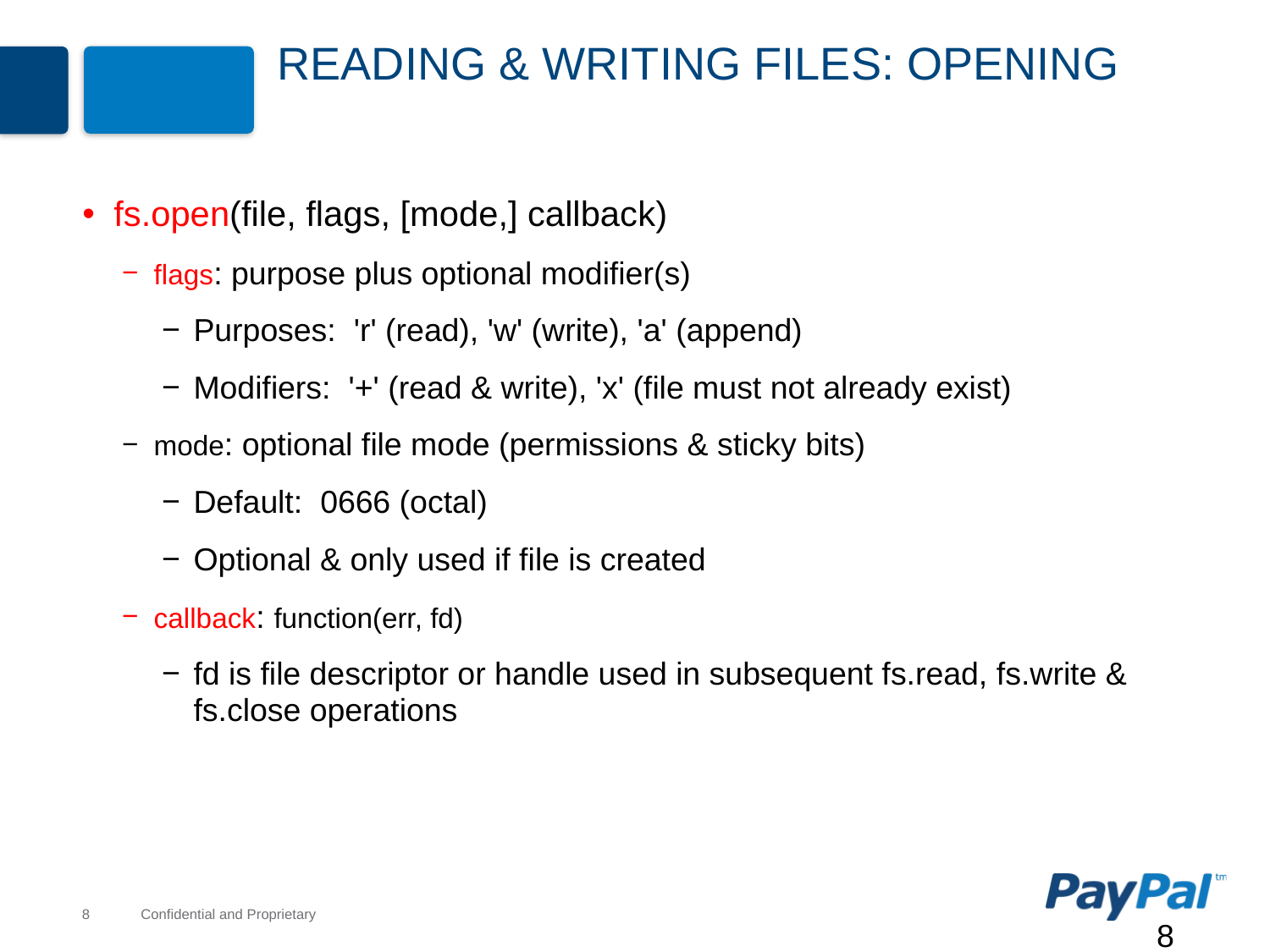

# Reading & Writing Files: Opening
fs.open(file, flags, [mode,] callback)
flags: purpose plus optional modifier(s)
Purposes:  'r' (read), 'w' (write), 'a' (append)
Modifiers:  '+' (read & write), 'x' (file must not already exist)
mode: optional file mode (permissions & sticky bits)
Default:  0666 (octal)
Optional & only used if file is created
callback: function(err, fd)
fd is file descriptor or handle used in subsequent fs.read, fs.write & fs.close operations
8